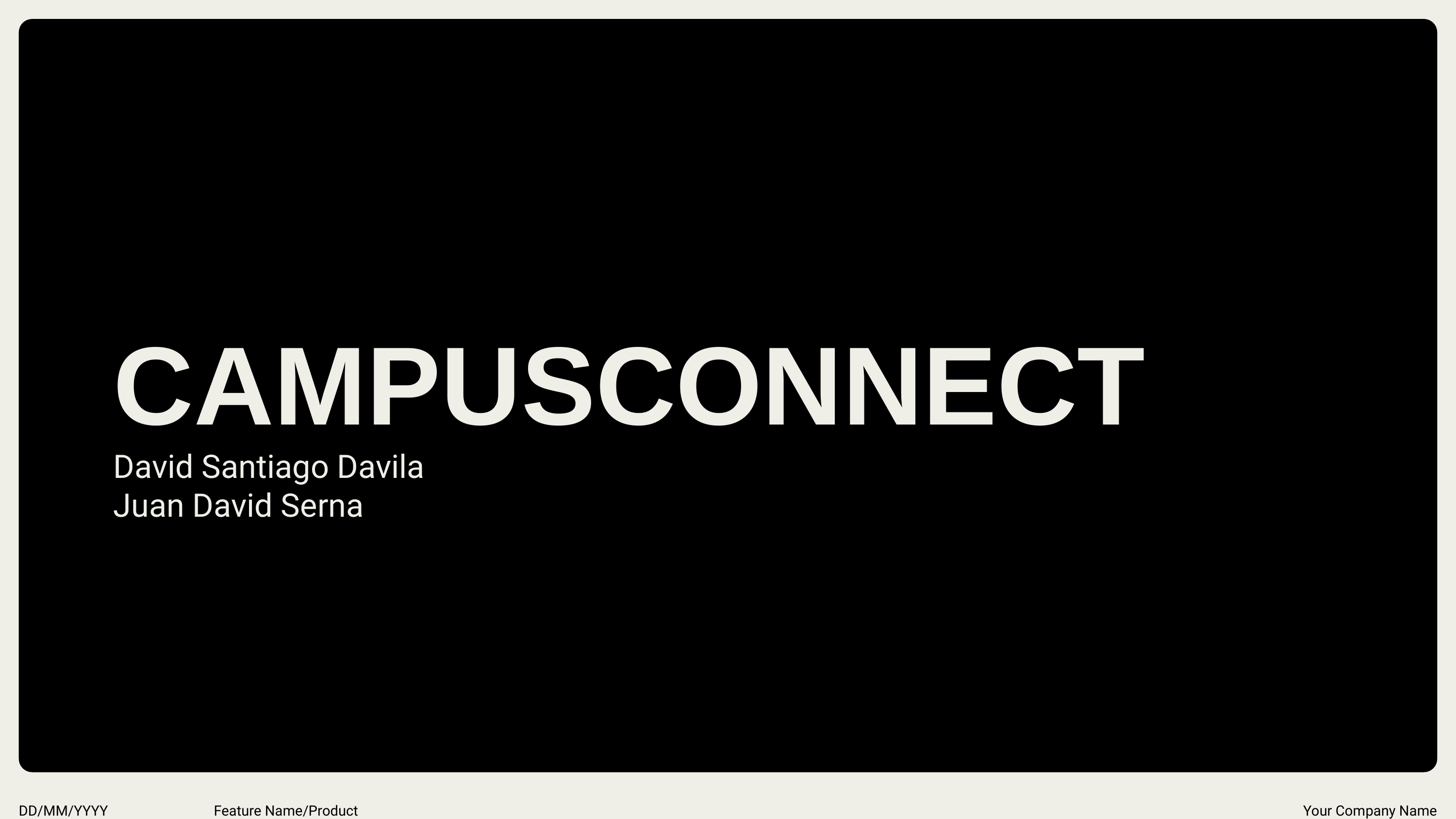

CAMPUSCONNECT

David Santiago Davila
Juan David Serna

DD/MM/YYYY

Feature Name/Product

Your Company Name